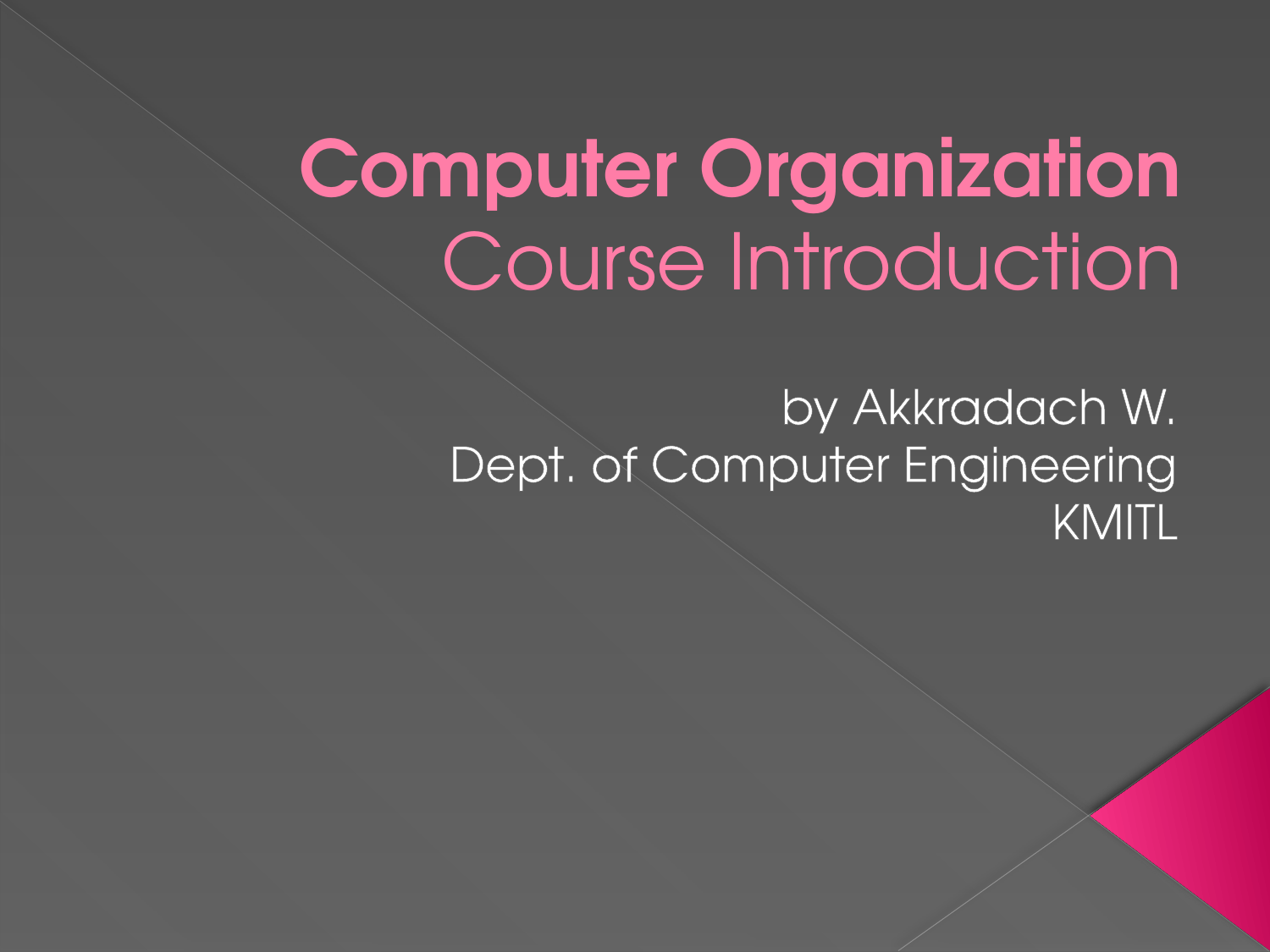

# Computer Organization Course Introduction

by Akkradach W.
Dept. of Computer Engineering
KMITL